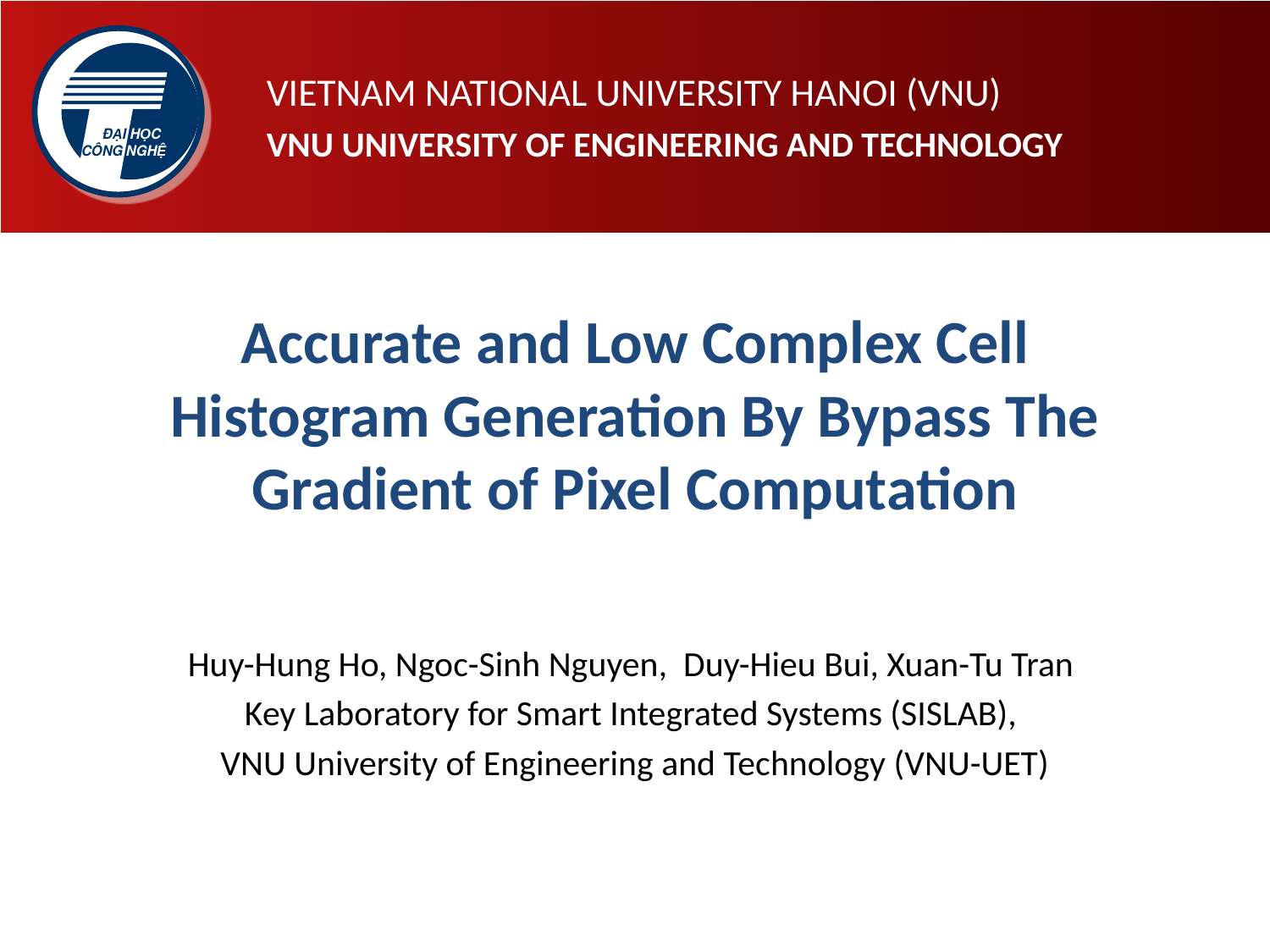

# Accurate and Low Complex Cell Histogram Generation By Bypass The Gradient of Pixel Computation
Huy-Hung Ho, Ngoc-Sinh Nguyen,  Duy-Hieu Bui, Xuan-Tu Tran
Key Laboratory for Smart Integrated Systems (SISLAB),
VNU University of Engineering and Technology (VNU-UET)